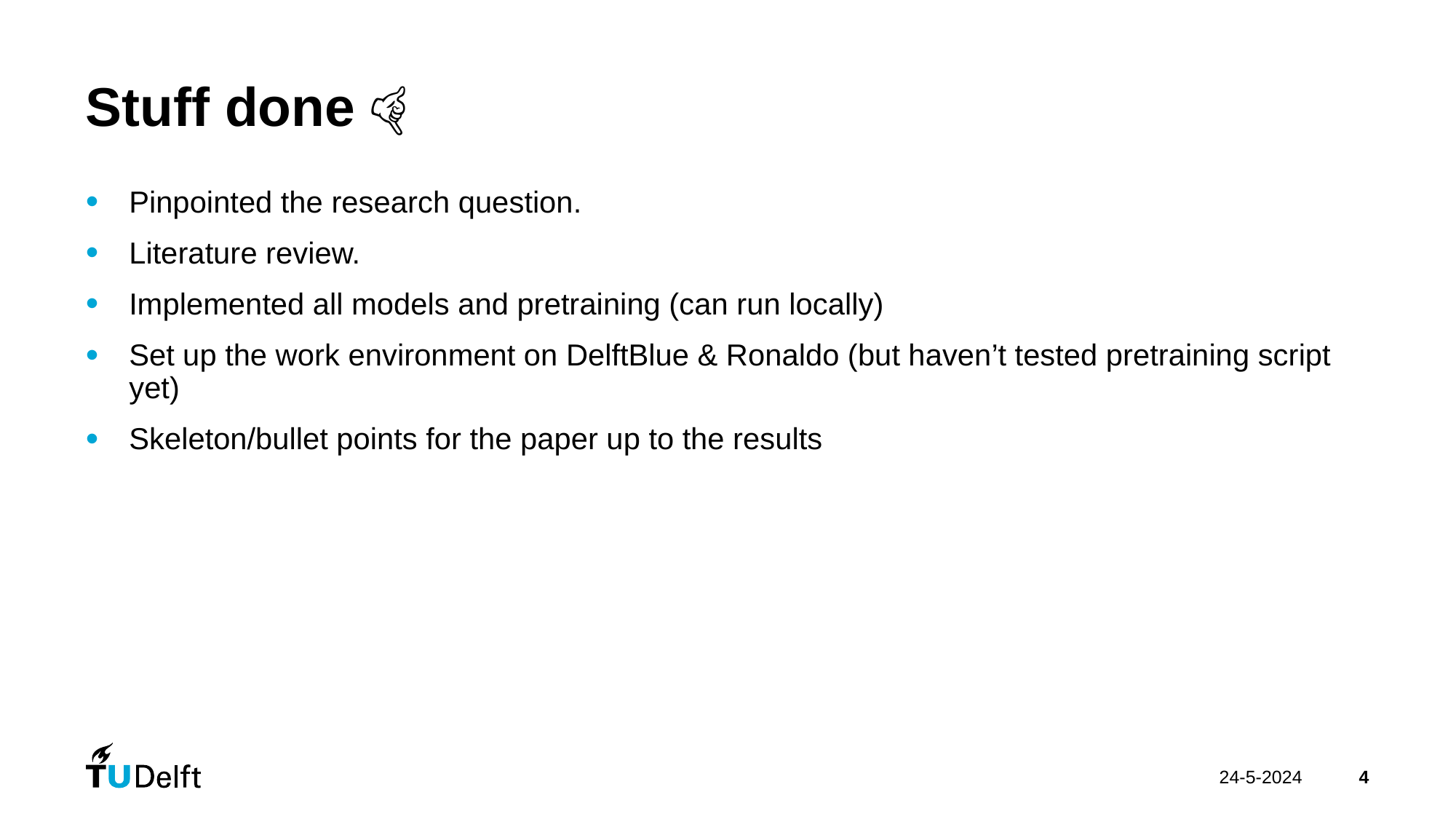

# Stuff done 🤙
Pinpointed the research question.
Literature review.
Implemented all models and pretraining (can run locally)
Set up the work environment on DelftBlue & Ronaldo (but haven’t tested pretraining script yet)
Skeleton/bullet points for the paper up to the results
24-5-2024
4